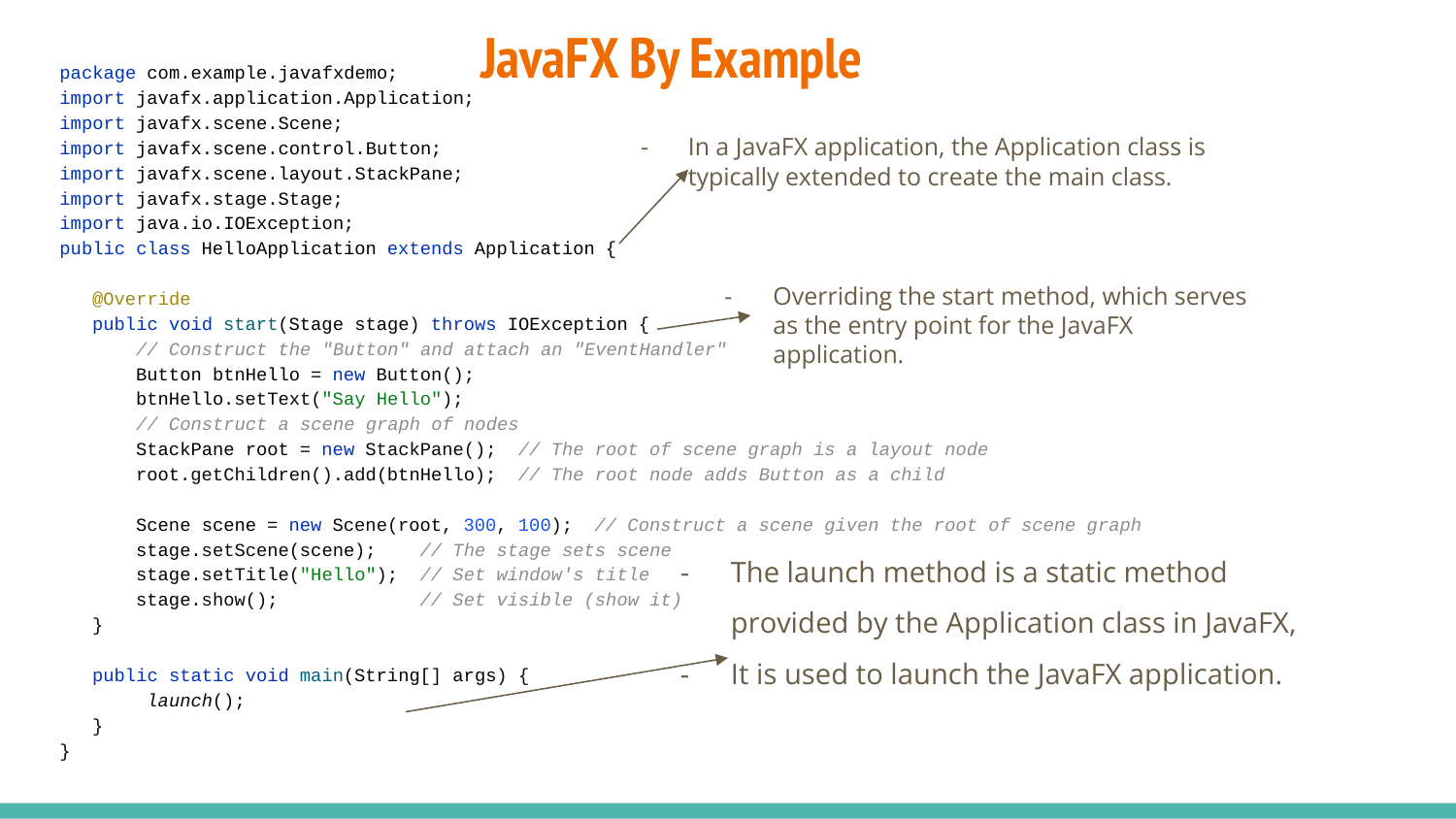

JavaFX By Example

package com.example.javafxdemo;
import javafx.application.Application;
import javafx.scene.Scene;
import javafx.scene.control.Button;
import javafx.scene.layout.StackPane;
import javafx.stage.Stage;
import java.io.IOException;
public class HelloApplication extends Application {

   @Override
   public void start(Stage stage) throws IOException {
       // Construct the "Button" and attach an "EventHandler"
       Button btnHello = new Button();
       btnHello.setText("Say Hello");
       // Construct a scene graph of nodes
       StackPane root = new StackPane();  // The root of scene graph is a layout node
       root.getChildren().add(btnHello);  // The root node adds Button as a child

       Scene scene = new Scene(root, 300, 100);  // Construct a scene given the root of scene graph
       stage.setScene(scene);    // The stage sets scene
       stage.setTitle("Hello");  // Set window's title
       stage.show();             // Set visible (show it)
   }

   public static void main(String[] args) {
        launch();
   }
}
In a JavaFX application, the Application class is typically extended to create the main class.
Overriding the start method, which serves as the entry point for the JavaFX application.
The launch method is a static method provided by the Application class in JavaFX,
It is used to launch the JavaFX application.